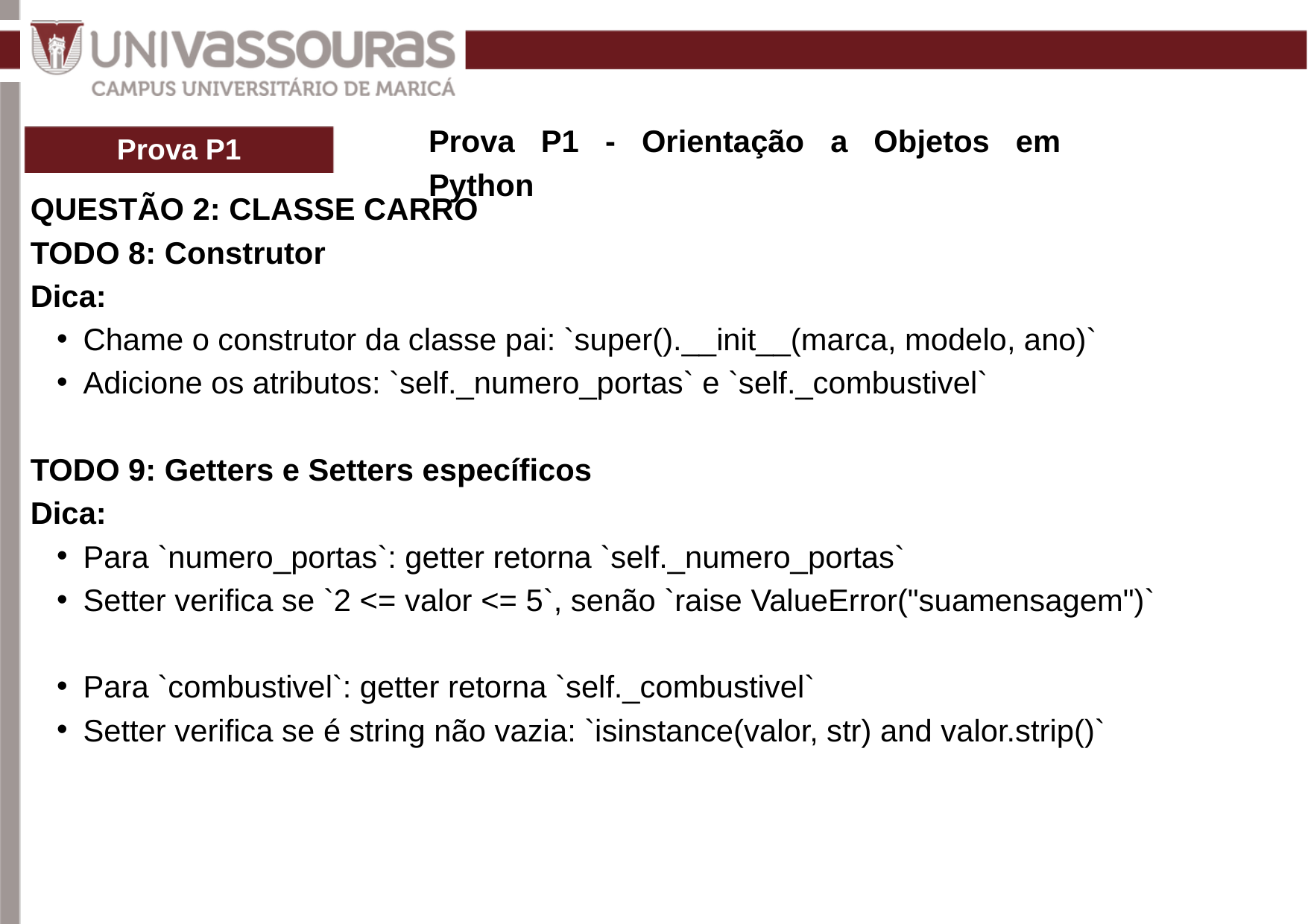

Prova P1 - Orientação a Objetos em Python

Prova P1
QUESTÃO 2: CLASSE CARRO
TODO 8: Construtor
Dica:
Chame o construtor da classe pai: `super().__init__(marca, modelo, ano)`
Adicione os atributos: `self._numero_portas` e `self._combustivel`

TODO 9: Getters e Setters específicos
Dica:
Para `numero_portas`: getter retorna `self._numero_portas`
Setter verifica se `2 <= valor <= 5`, senão `raise ValueError("suamensagem")`

Para `combustivel`: getter retorna `self._combustivel`
Setter verifica se é string não vazia: `isinstance(valor, str) and valor.strip()`